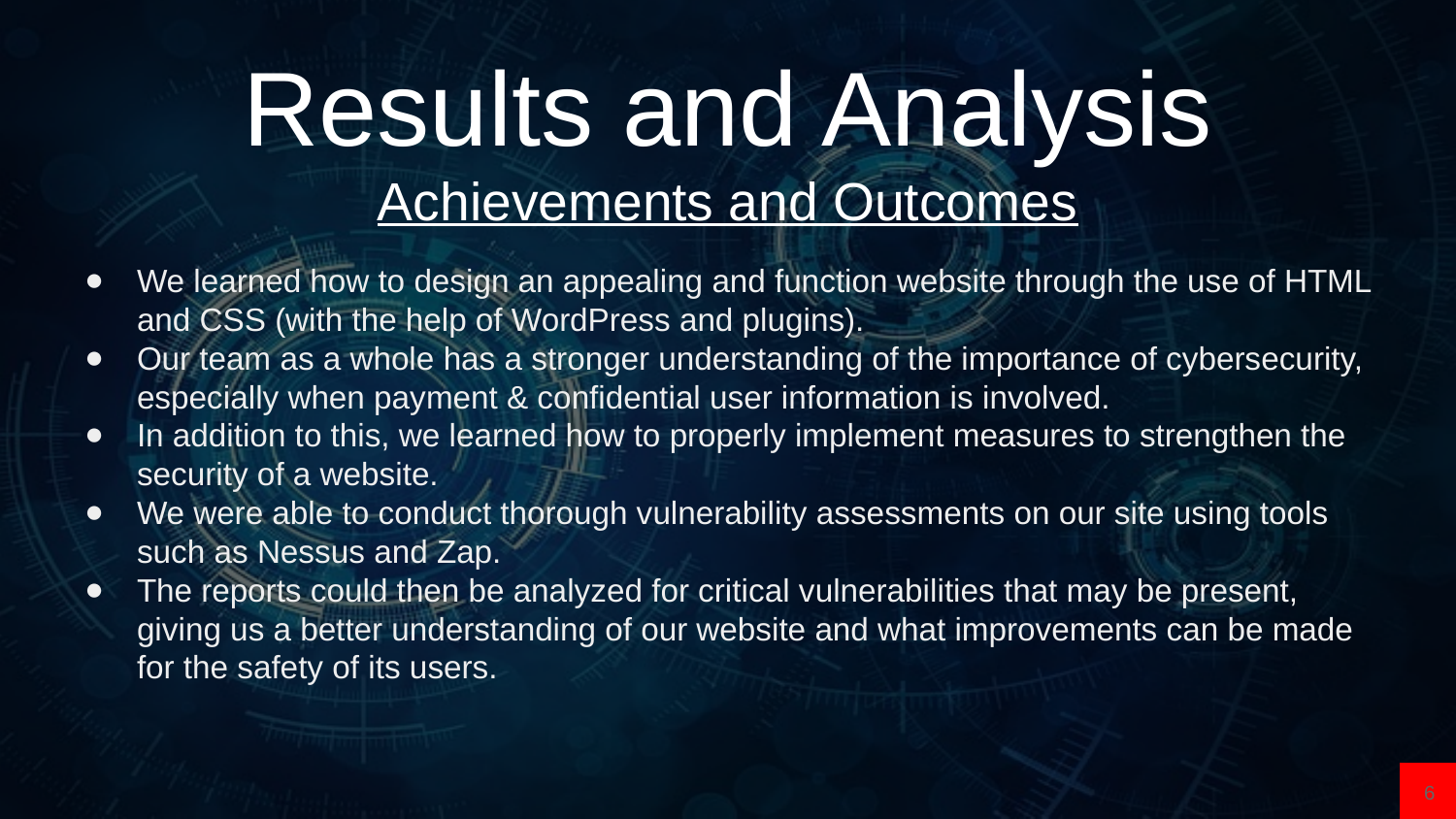

# Results and Analysis
Achievements and Outcomes
We learned how to design an appealing and function website through the use of HTML and CSS (with the help of WordPress and plugins).
Our team as a whole has a stronger understanding of the importance of cybersecurity, especially when payment & confidential user information is involved.
In addition to this, we learned how to properly implement measures to strengthen the security of a website.
We were able to conduct thorough vulnerability assessments on our site using tools such as Nessus and Zap.
The reports could then be analyzed for critical vulnerabilities that may be present, giving us a better understanding of our website and what improvements can be made for the safety of its users.

6